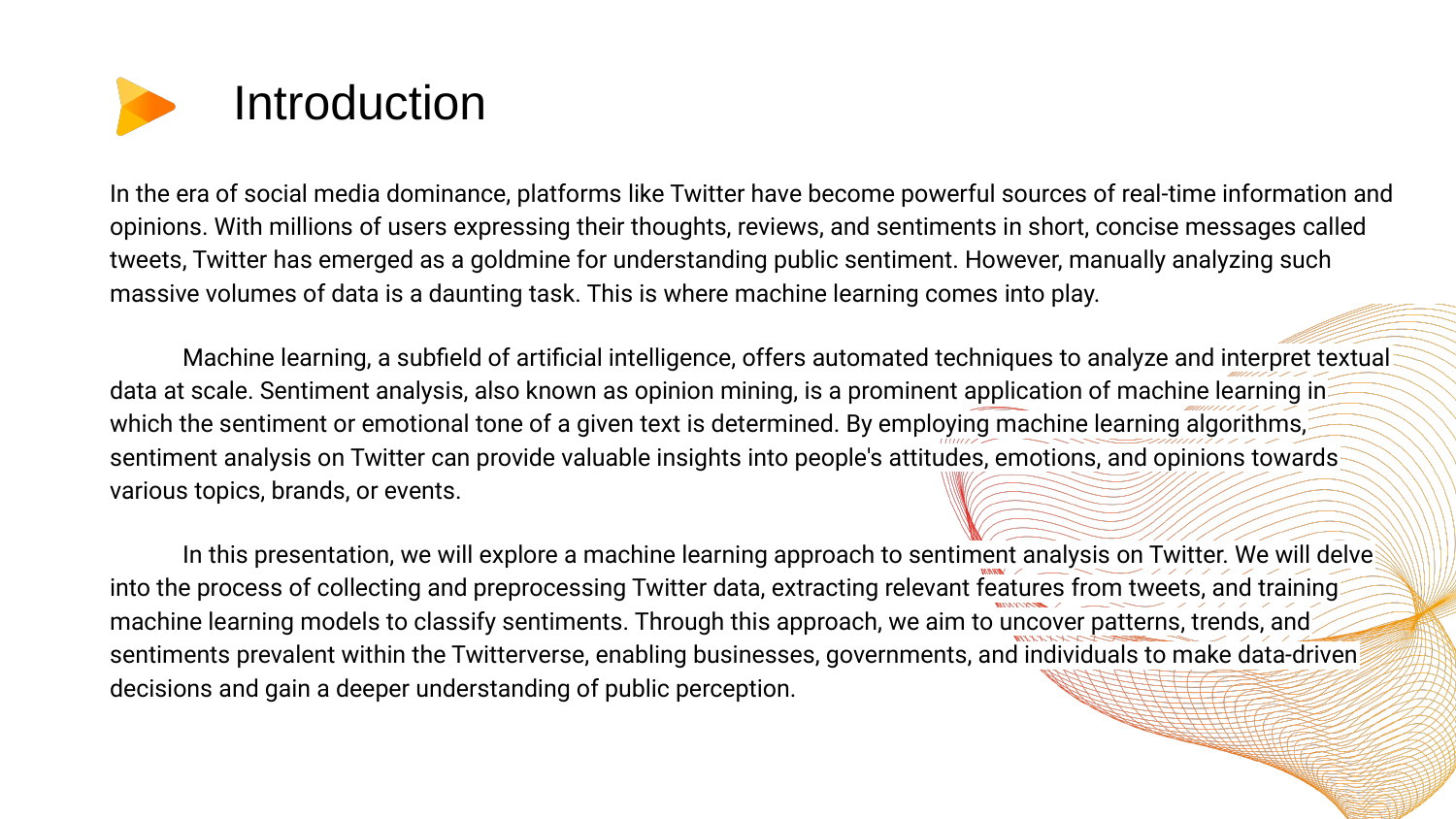

# Introduction
In the era of social media dominance, platforms like Twitter have become powerful sources of real-time information and opinions. With millions of users expressing their thoughts, reviews, and sentiments in short, concise messages called tweets, Twitter has emerged as a goldmine for understanding public sentiment. However, manually analyzing such massive volumes of data is a daunting task. This is where machine learning comes into play.
Machine learning, a subfield of artificial intelligence, offers automated techniques to analyze and interpret textual data at scale. Sentiment analysis, also known as opinion mining, is a prominent application of machine learning in which the sentiment or emotional tone of a given text is determined. By employing machine learning algorithms, sentiment analysis on Twitter can provide valuable insights into people's attitudes, emotions, and opinions towards various topics, brands, or events.
In this presentation, we will explore a machine learning approach to sentiment analysis on Twitter. We will delve into the process of collecting and preprocessing Twitter data, extracting relevant features from tweets, and training machine learning models to classify sentiments. Through this approach, we aim to uncover patterns, trends, and sentiments prevalent within the Twitterverse, enabling businesses, governments, and individuals to make data-driven decisions and gain a deeper understanding of public perception.